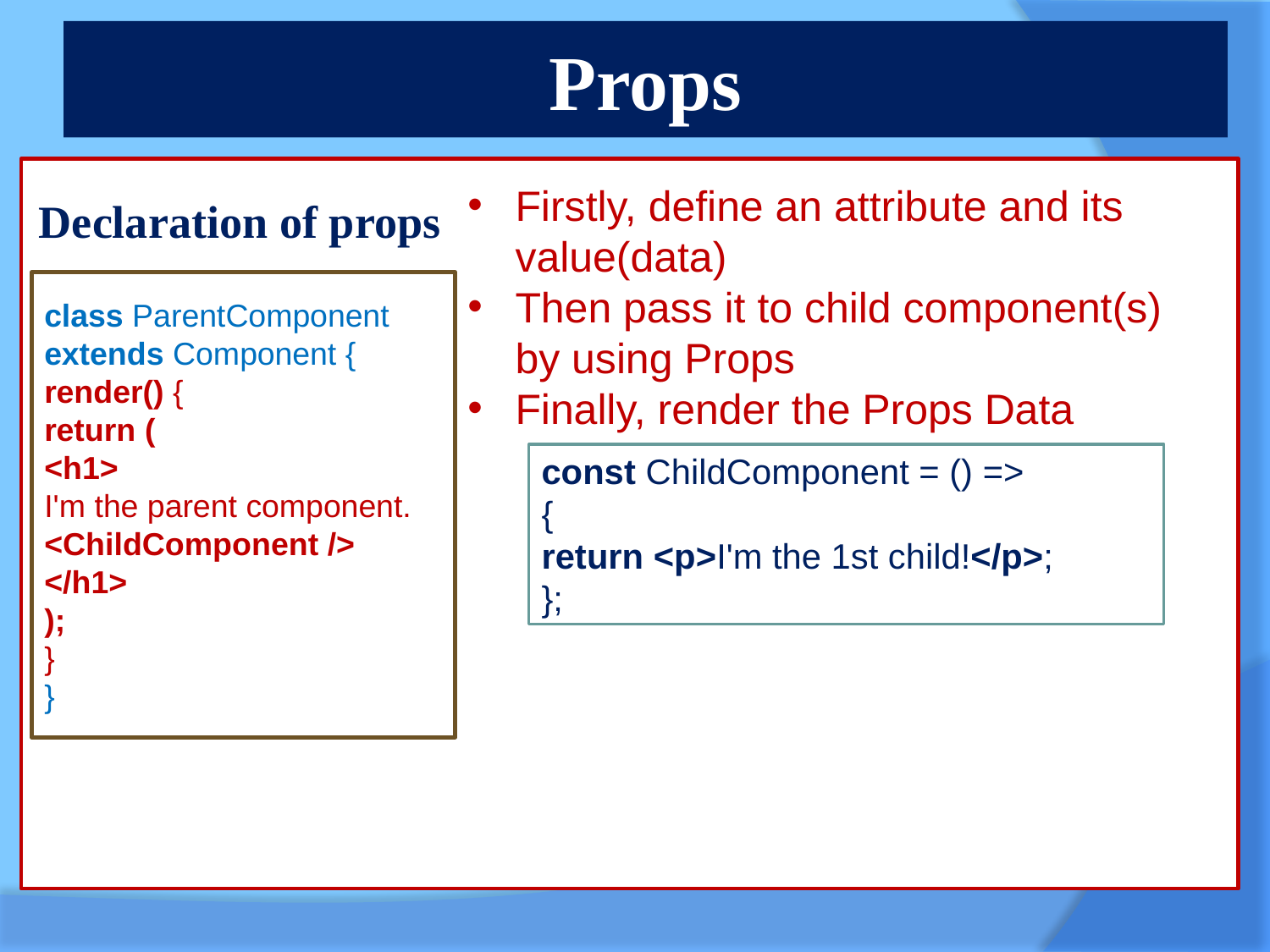

# Props
Declaration of props
Firstly, define an attribute and its value(data)
Then pass it to child component(s) by using Props
Finally, render the Props Data

class ParentComponent extends Component {
render() {
return (
<h1>
I'm the parent component.
<ChildComponent />
</h1>
);
}
}
const ChildComponent = () =>
{
return <p>I'm the 1st child!</p>;
};